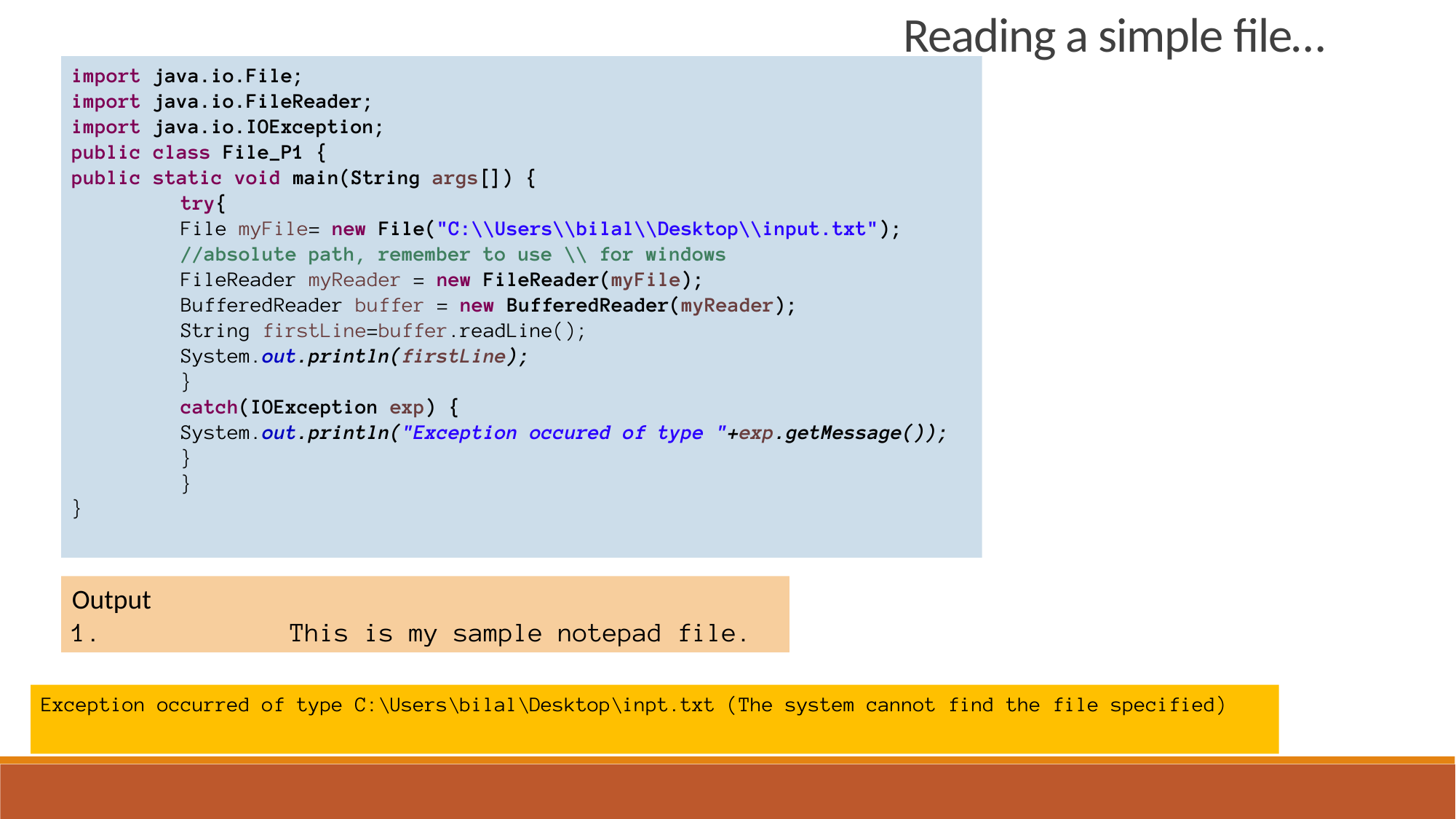

Reading a simple file…
import java.io.File;
import java.io.FileReader;
import java.io.IOException;
public class File_P1 {
public static void main(String args[]) {
try{
File myFile= new File("C:\\Users\\bilal\\Desktop\\input.txt");
//absolute path, remember to use \\ for windows
FileReader myReader = new FileReader(myFile);
BufferedReader buffer = new BufferedReader(myReader);
String firstLine=buffer.readLine();
System.out.println(firstLine);
}
catch(IOException exp) {
System.out.println("Exception occured of type "+exp.getMessage());
}
	}
}

Output
1.		This is my sample notepad file.
Exception occurred of type C:\Users\bilal\Desktop\inpt.txt (The system cannot find the file specified)